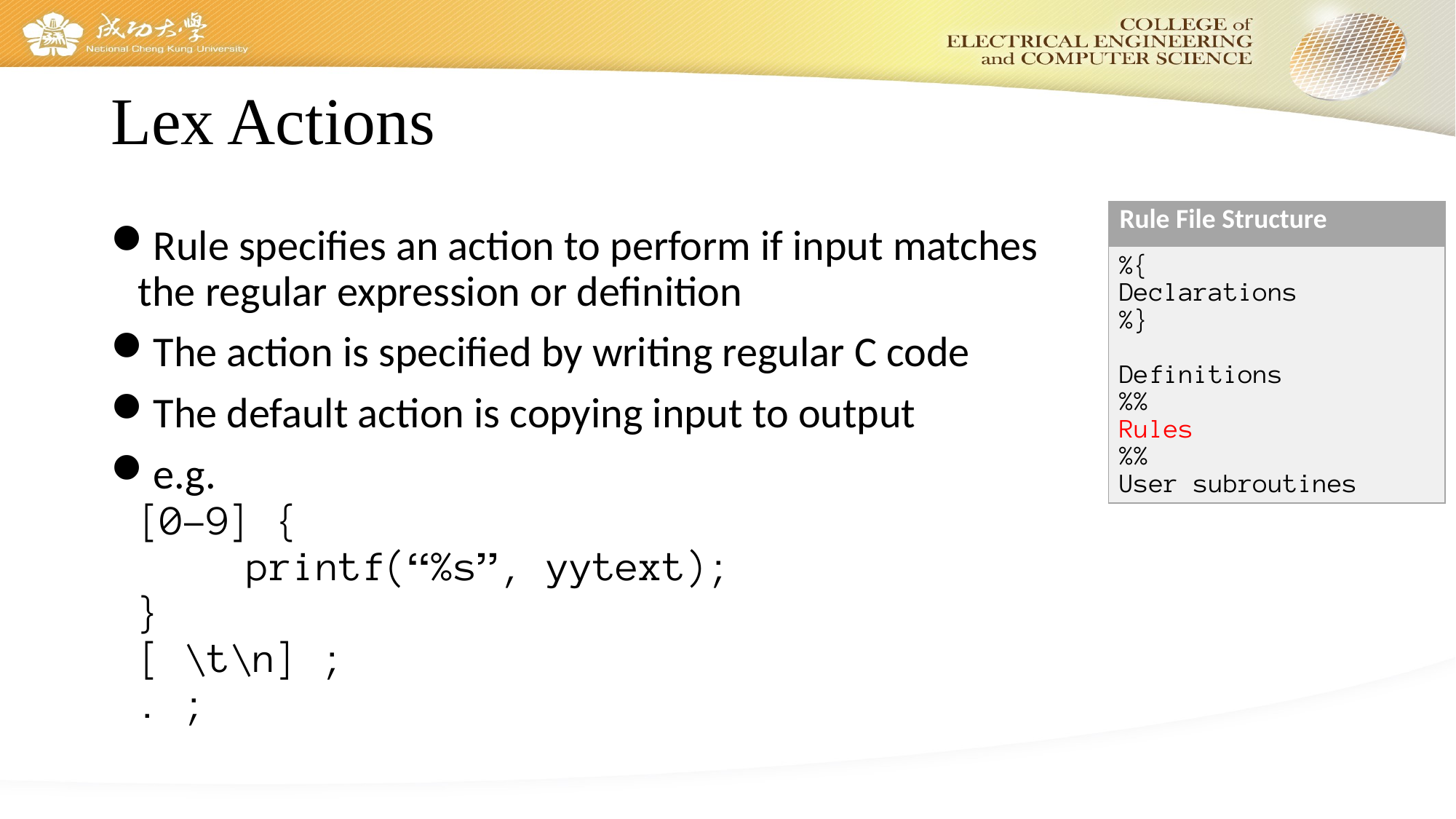

# Lex Actions
| Rule File Structure |
| --- |
| %{ Declarations %} Definitions %% Rules %% User subroutines |
Rule specifies an action to perform if input matches the regular expression or definition
The action is specified by writing regular C code
The default action is copying input to output
e.g.
[0-9] {
	printf(“%s”, yytext);
}
[ \t\n] ;
. ;